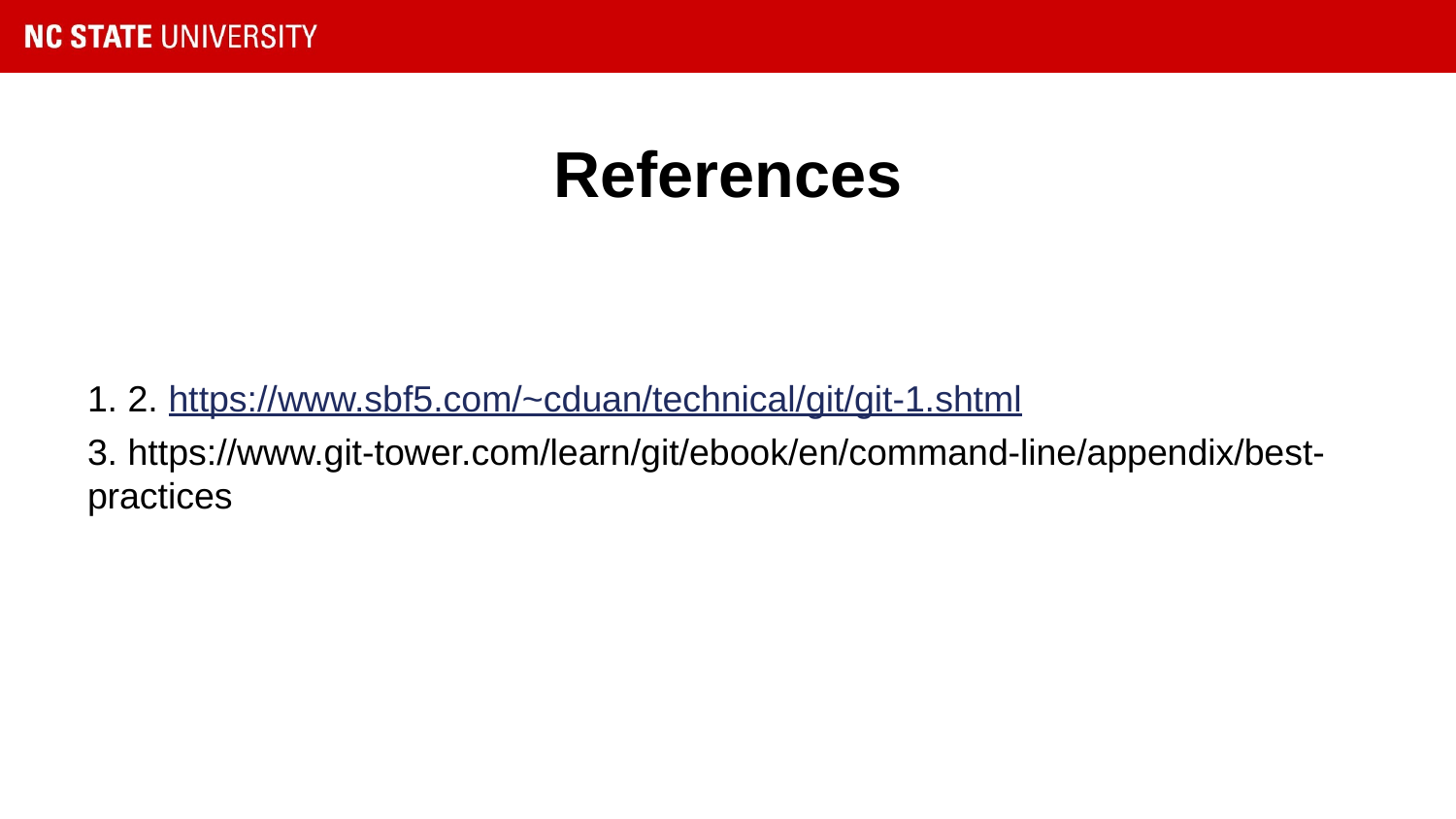

# References
1. 2. https://www.sbf5.com/~cduan/technical/git/git-1.shtml
3. https://www.git-tower.com/learn/git/ebook/en/command-line/appendix/best-practices